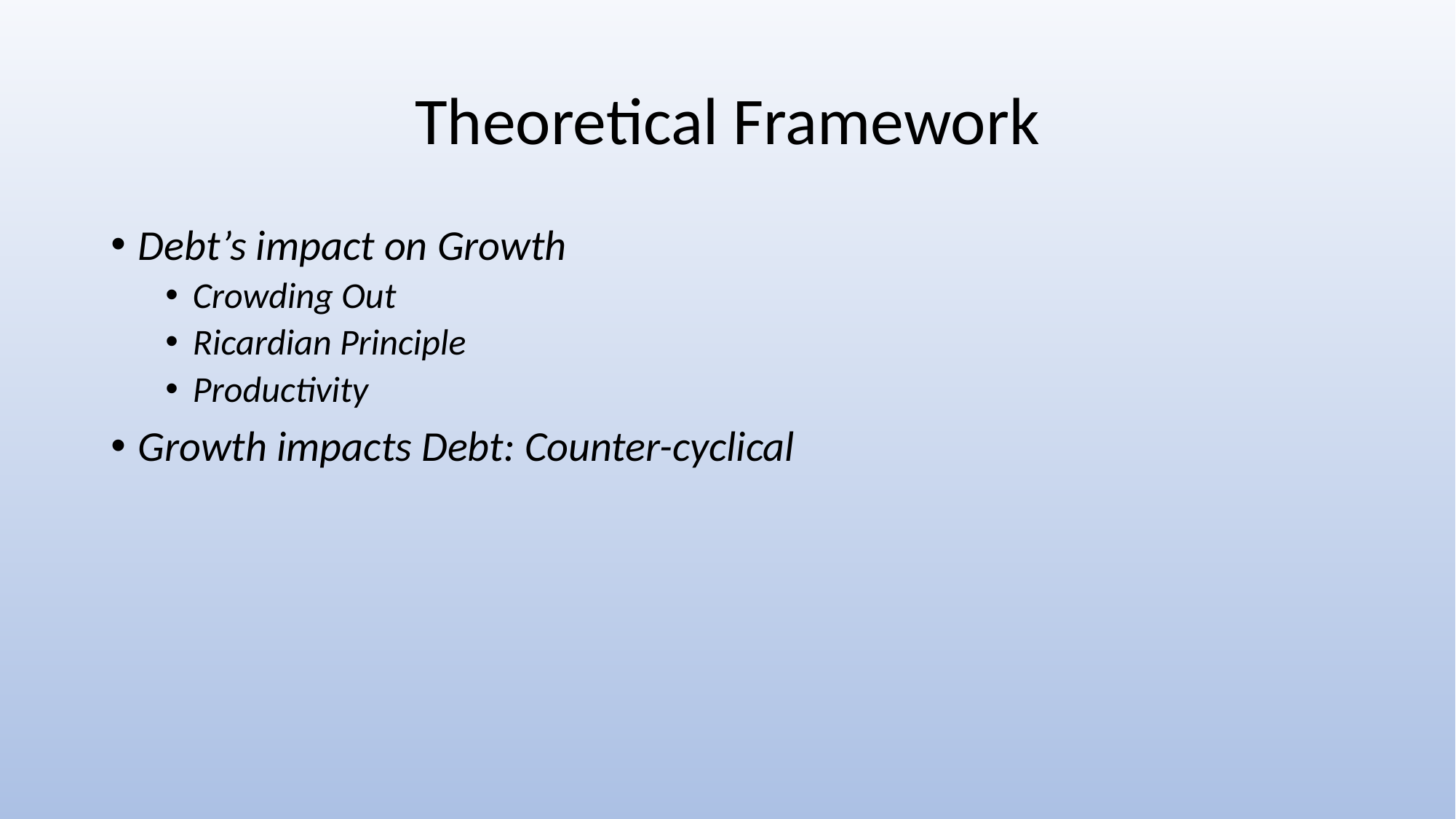

# Theoretical Framework
Debt’s impact on Growth
Crowding Out
Ricardian Principle
Productivity
Growth impacts Debt: Counter-cyclical